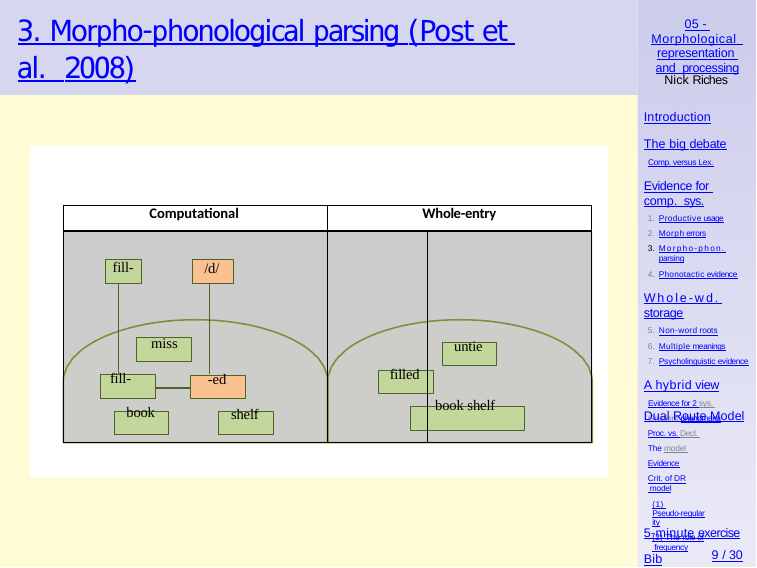

# 3. Morpho-phonological parsing (Post et al.  2008)
05 - Morphological  representation and  processing
Nick Riches
Introduction

The big debate
Comp. versus Lex.

Evidence for comp.  sys.
Productive usage
Morph errors
Morpho-phon. parsing
Phonotactic evidence

Whole-wd. storage
Non-word roots
Multiple meanings
Psycholinguistic evidence

A hybrid view
Evidence for 2 sys.  Gradient phenomena

| Computational |  |  | Whole-entry |  |
| --- | --- | --- | --- | --- |
| fill- miss fill- book | /d/ -ed | shelf | filled | untie book shelf |

Dual Route Model
Proc. vs. Decl.  The model  Evidence
Crit. of DR model
(1) Pseudo-regularity
(2) The role of frequency

5-minute exercise
9 / 30
Bib